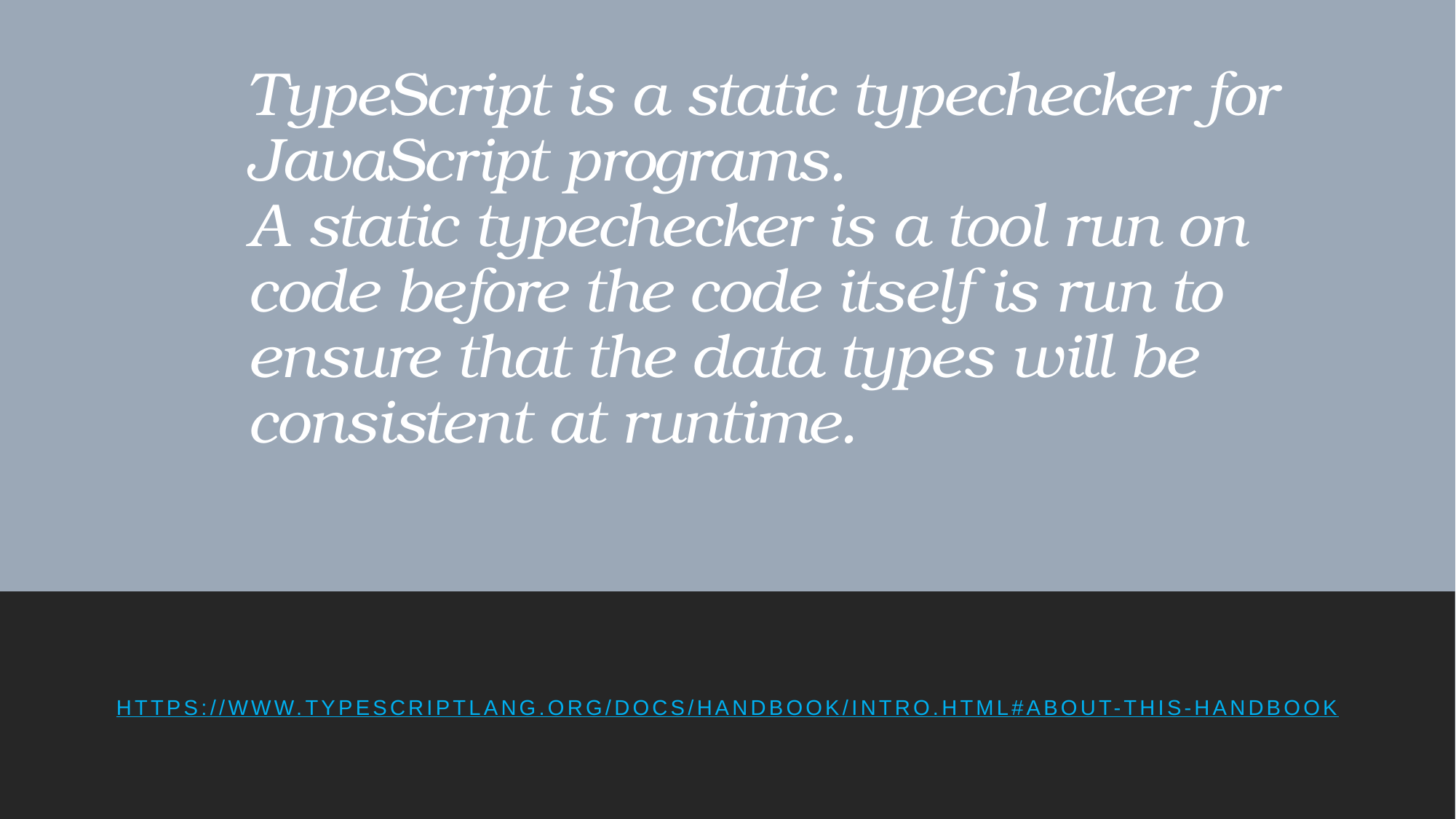

# TypeScript is a static typechecker for JavaScript programs. A static typechecker is a tool run on code before the code itself is run to ensure that the data types will be consistent at runtime.
https://www.typescriptlang.org/docs/handbook/intro.html#about-this-handbook